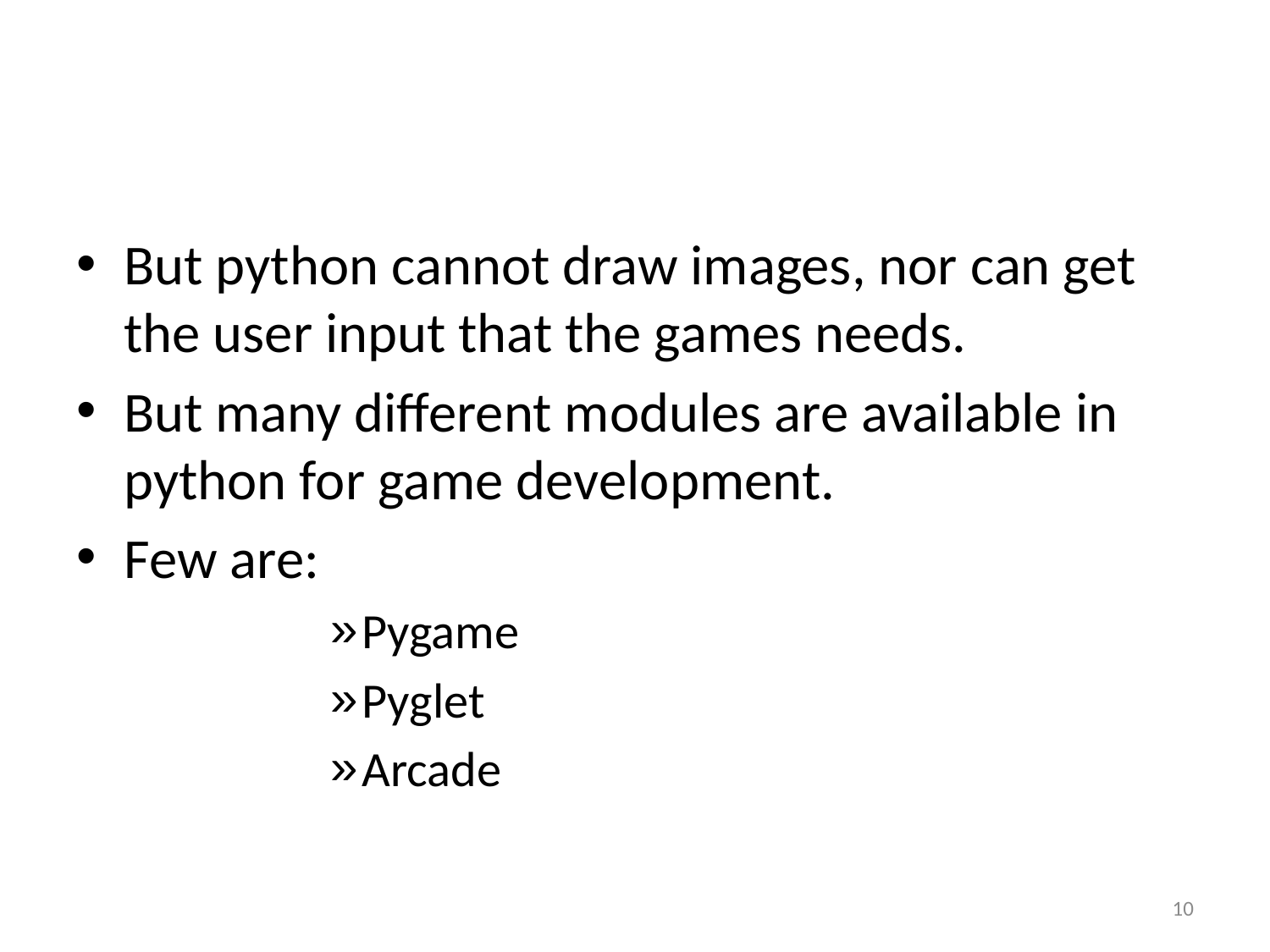

#
But python cannot draw images, nor can get the user input that the games needs.
But many different modules are available in python for game development.
Few are:
Pygame
Pyglet
Arcade
10